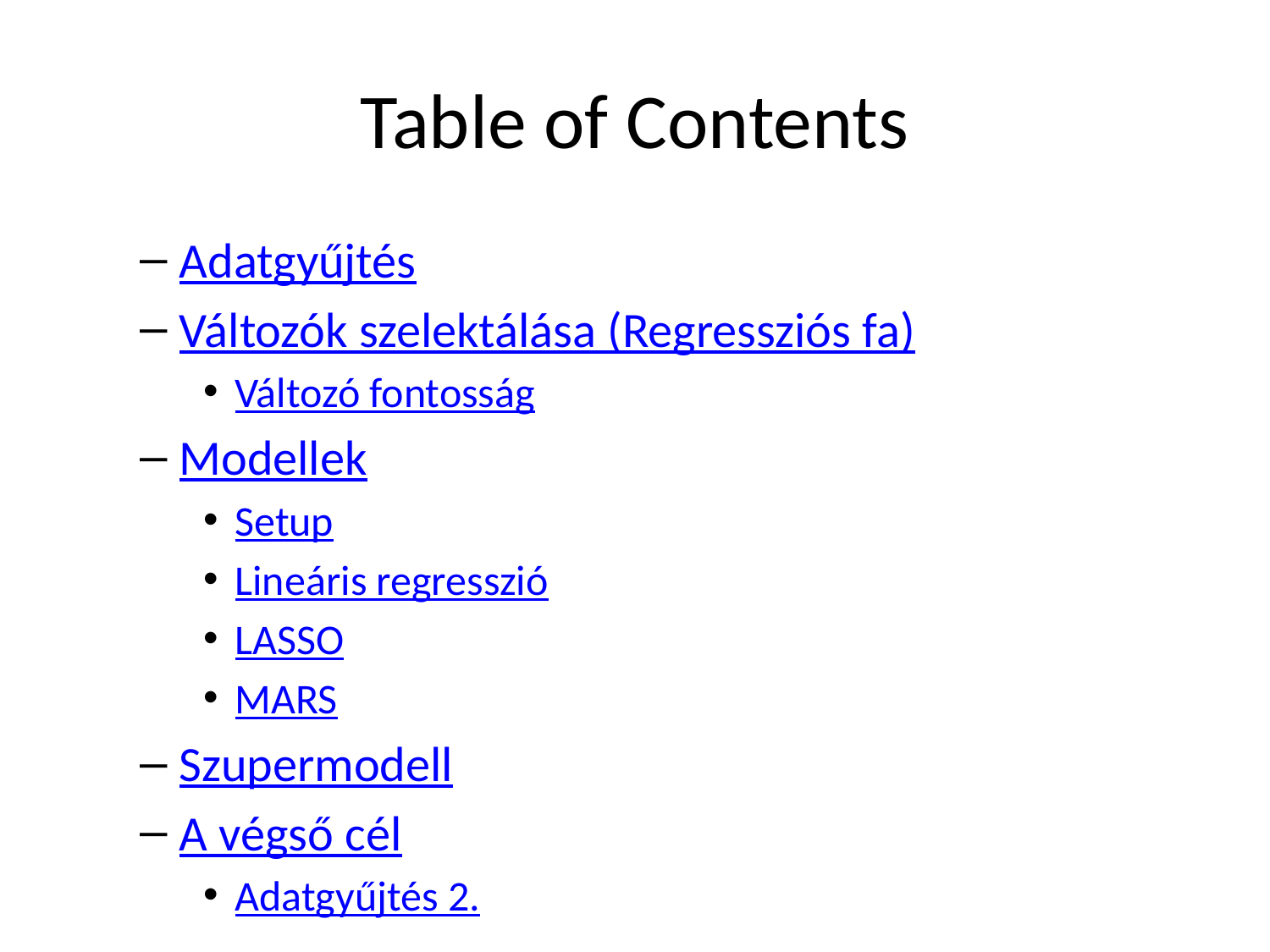

# Table of Contents
Adatgyűjtés
Változók szelektálása (Regressziós fa)
Változó fontosság
Modellek
Setup
Lineáris regresszió
LASSO
MARS
Szupermodell
A végső cél
Adatgyűjtés 2.